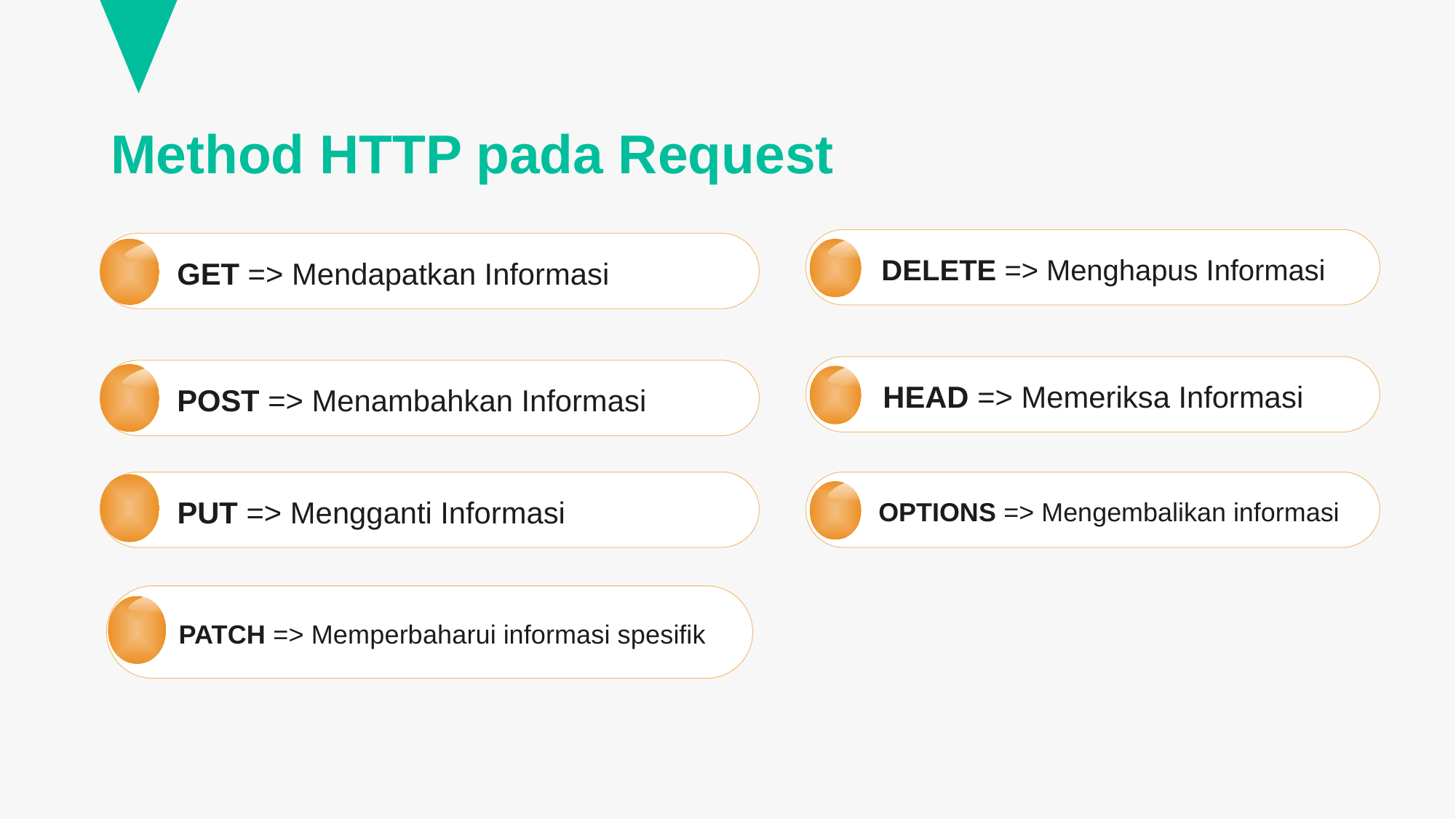

# Method HTTP pada Request

    DELETE => Menghapus Informasi

    GET => Mendapatkan Informasi

    HEAD => Memeriksa Informasi

    POST => Menambahkan Informasi

    PUT => Mengganti Informasi

    OPTIONS => Mengembalikan informasi

    PATCH => Memperbaharui informasi spesifik